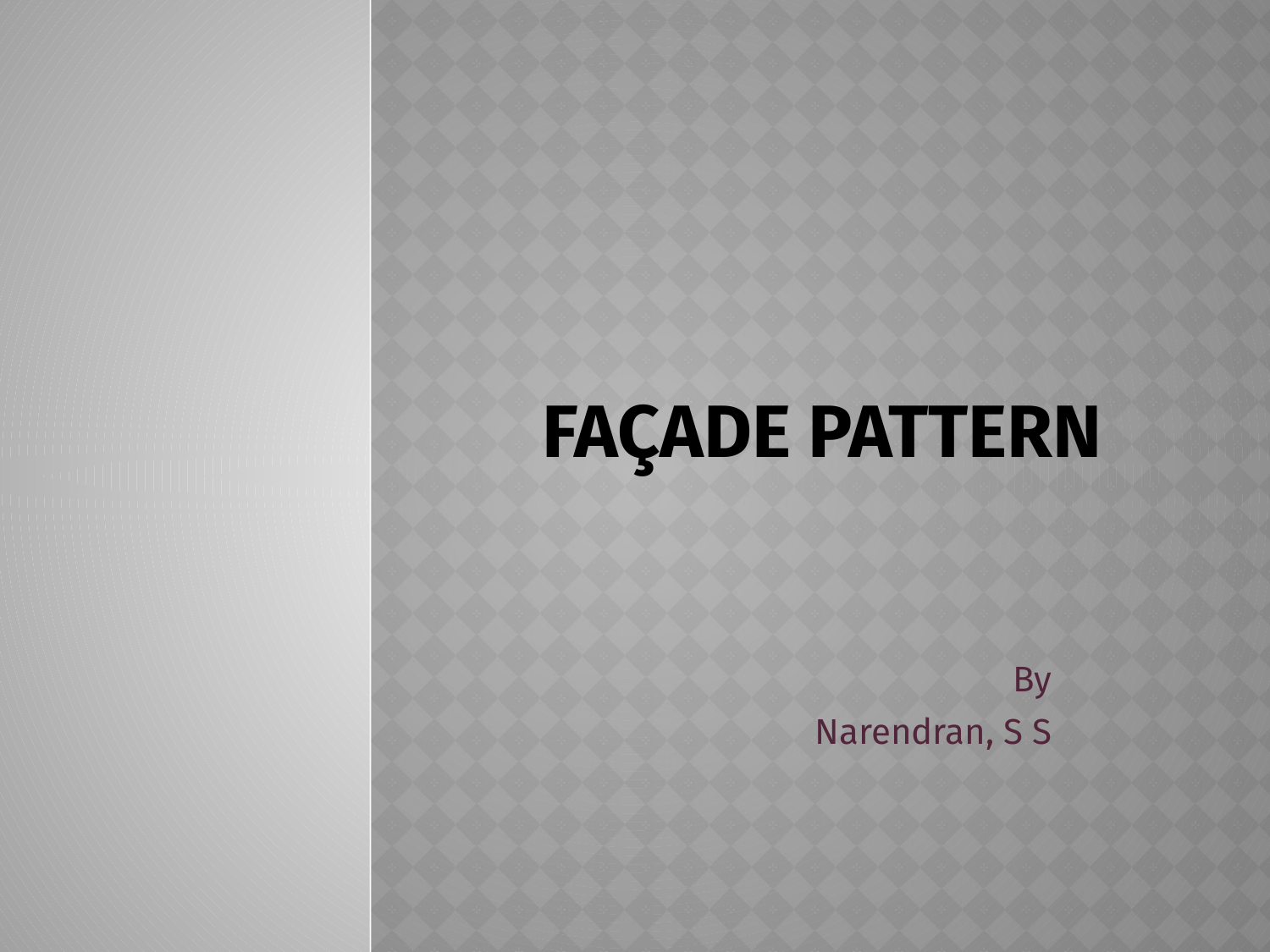

# Façade Pattern
By
Narendran, S S